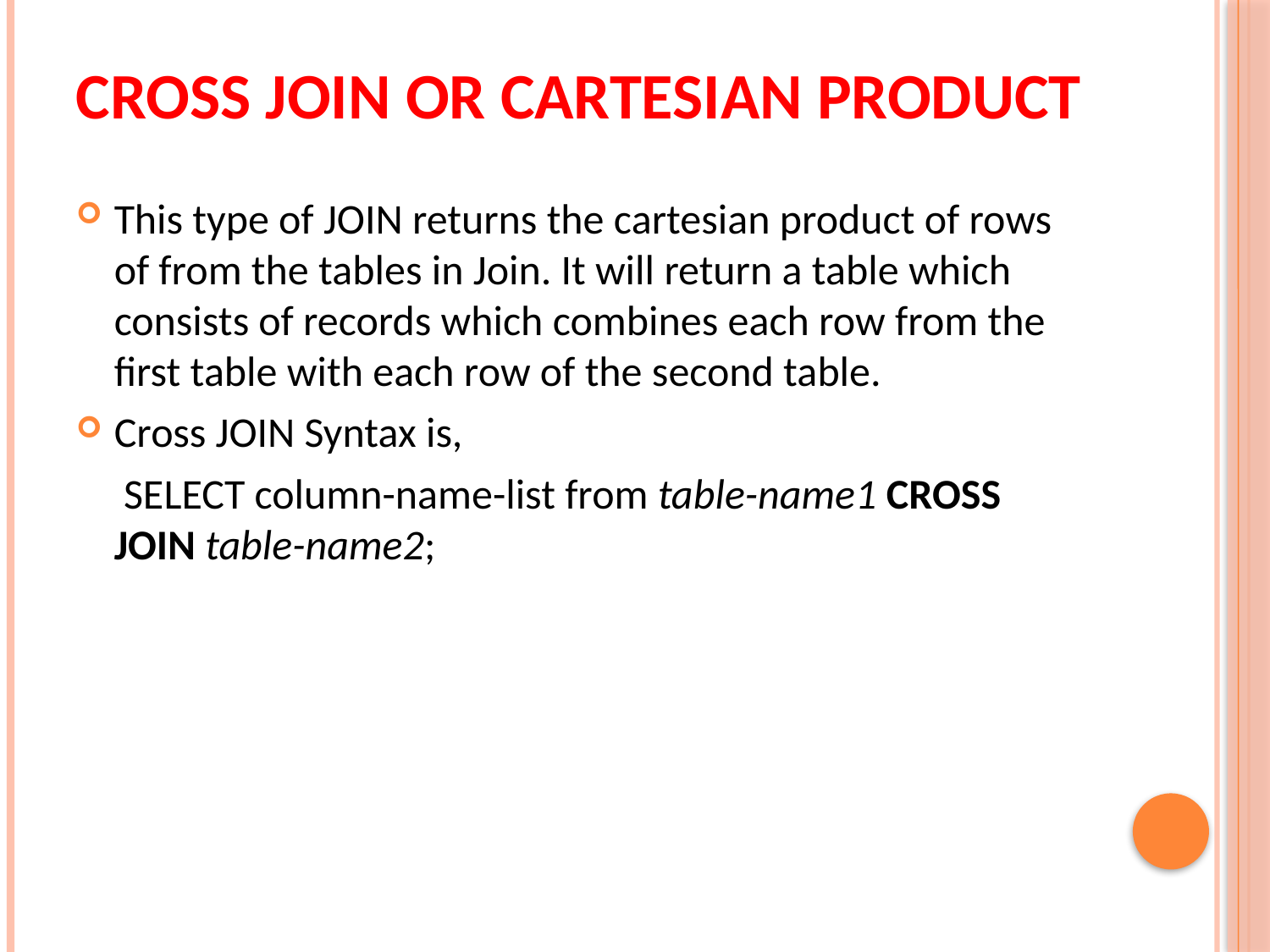

# Cross JOIN or Cartesian Product
This type of JOIN returns the cartesian product of rows of from the tables in Join. It will return a table which consists of records which combines each row from the first table with each row of the second table.
Cross JOIN Syntax is,
     SELECT column-name-list from table-name1 CROSS JOIN table-name2;